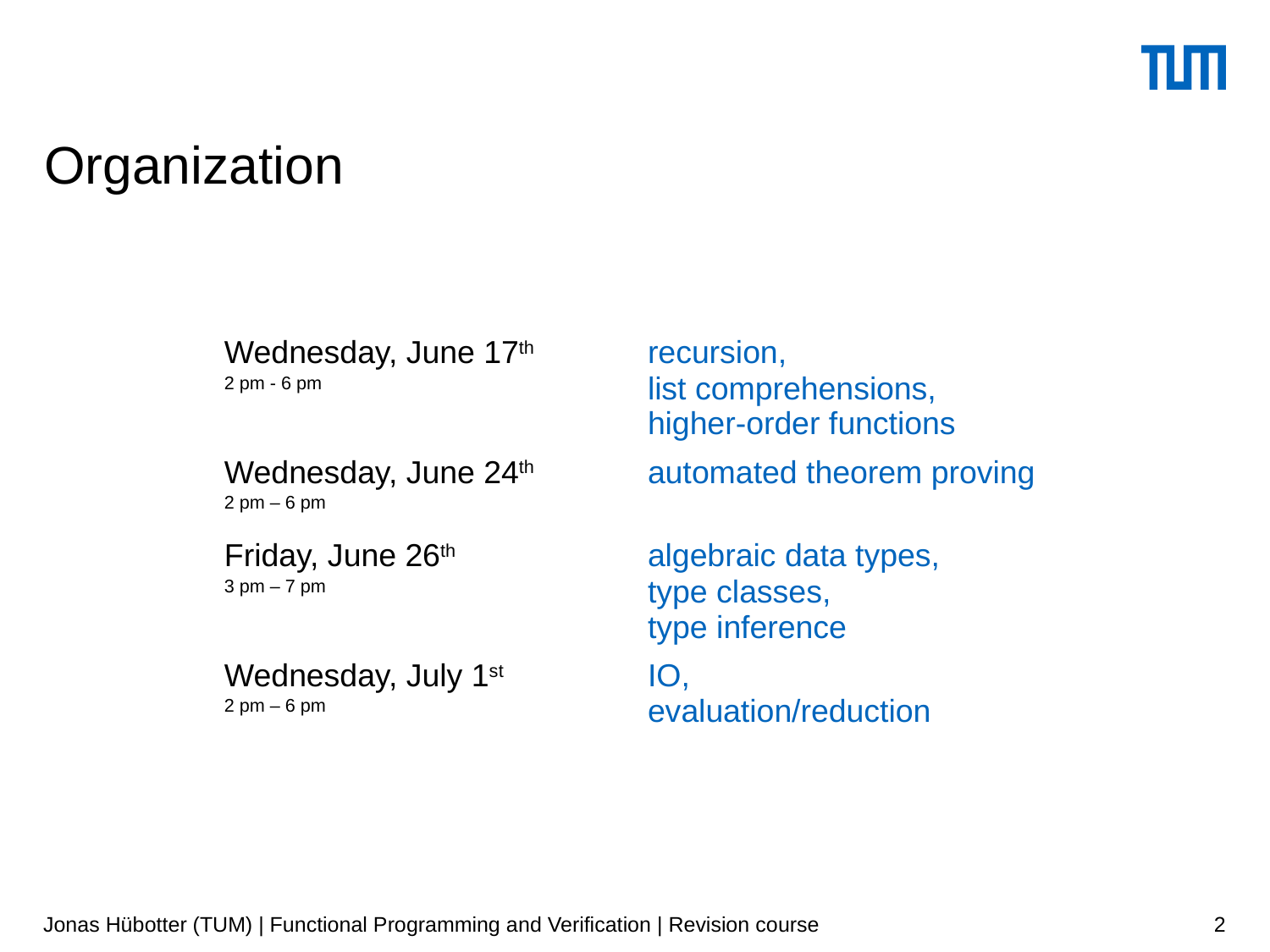

# Organization
| Wednesday, June 17th 2 pm - 6 pm | recursion, list comprehensions, higher-order functions |
| --- | --- |
| Wednesday, June 24th 2 pm – 6 pm | automated theorem proving |
| Friday, June 26th 3 pm – 7 pm | algebraic data types, type classes, type inference |
| Wednesday, July 1st 2 pm – 6 pm | IO, evaluation/reduction |
Jonas Hübotter (TUM) | Functional Programming and Verification | Revision course
2